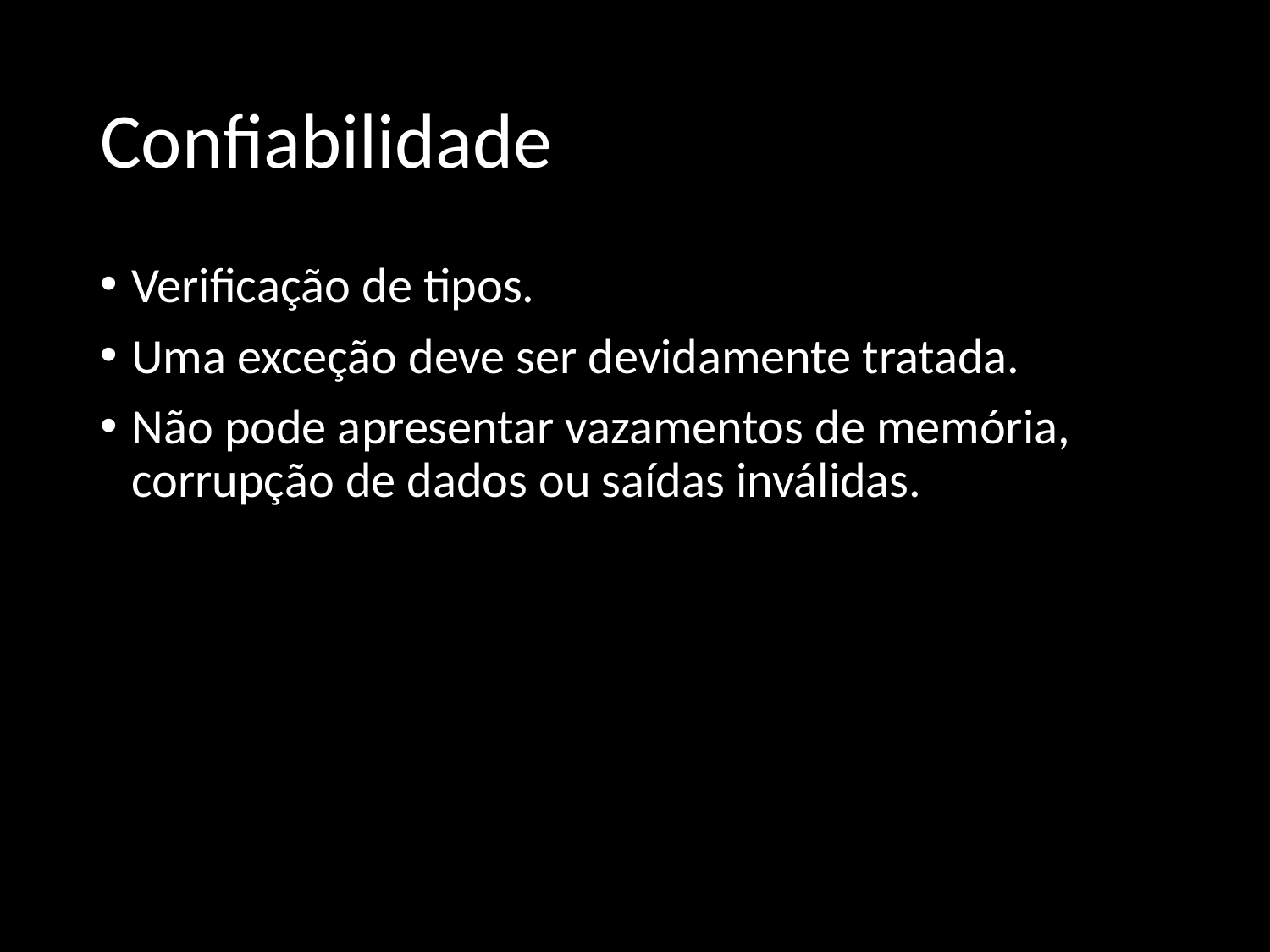

# Confiabilidade
Verificação de tipos.
Uma exceção deve ser devidamente tratada.
Não pode apresentar vazamentos de memória, corrupção de dados ou saídas inválidas.